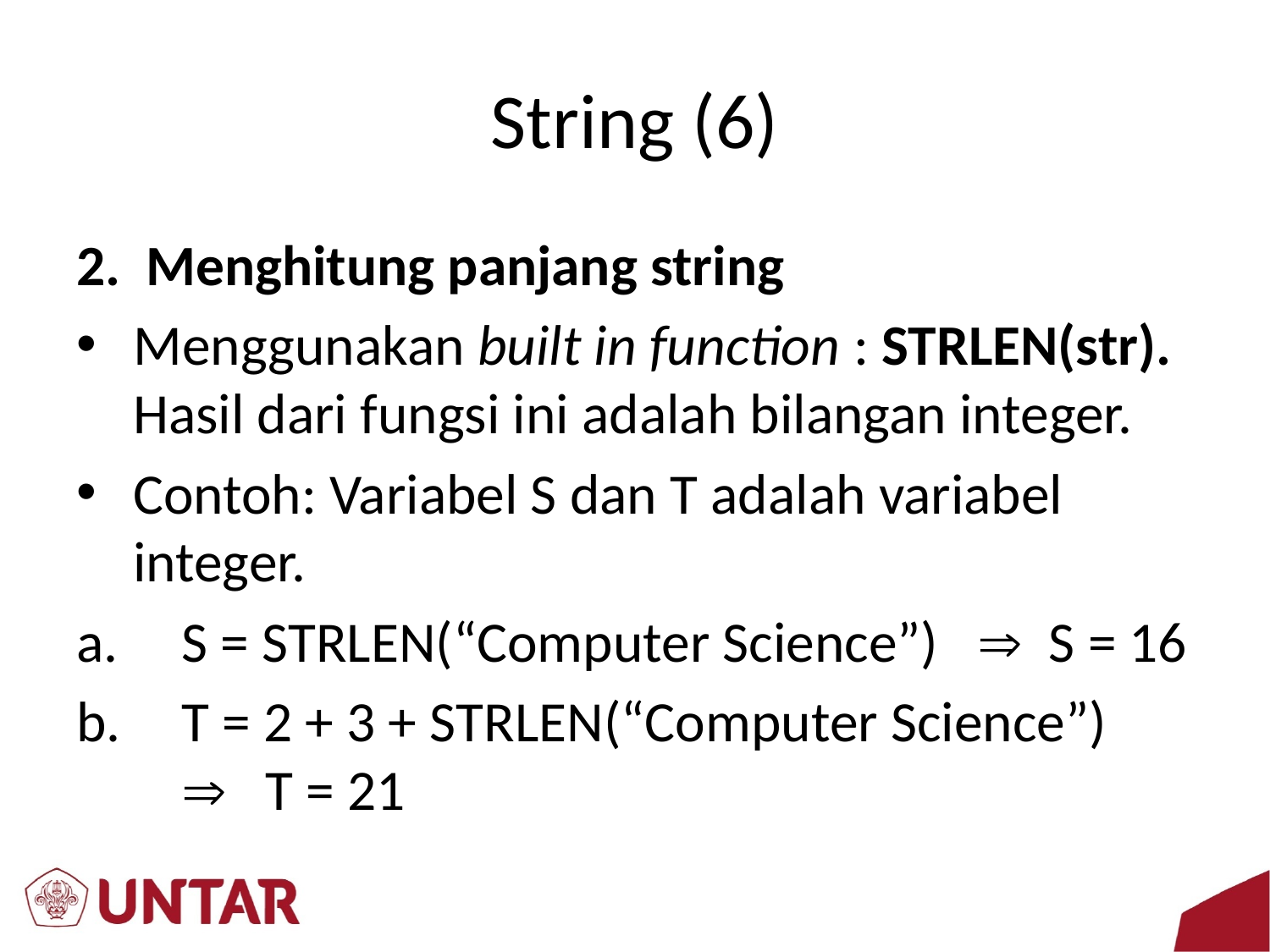

# String (6)
Menghitung panjang string
Menggunakan built in function : STRLEN(str). Hasil dari fungsi ini adalah bilangan integer.
Contoh: Variabel S dan T adalah variabel integer.
a.	S = STRLEN(“Computer Science”)   ⇒  S = 16
b.	T = 2 + 3 + STRLEN(“Computer Science”)   	⇒   T = 21